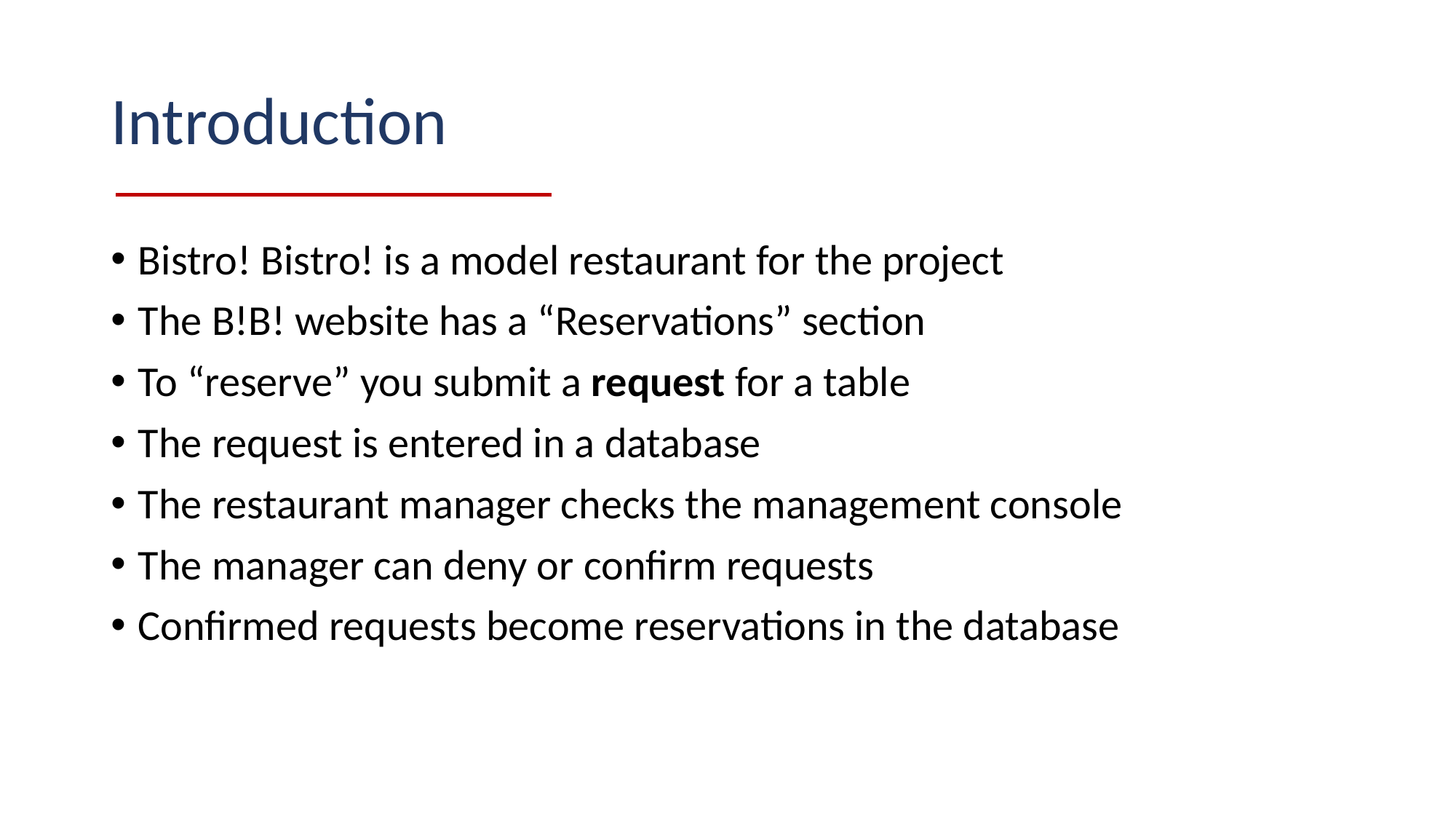

# Introduction
Bistro! Bistro! is a model restaurant for the project
The B!B! website has a “Reservations” section
To “reserve” you submit a request for a table
The request is entered in a database
The restaurant manager checks the management console
The manager can deny or confirm requests
Confirmed requests become reservations in the database